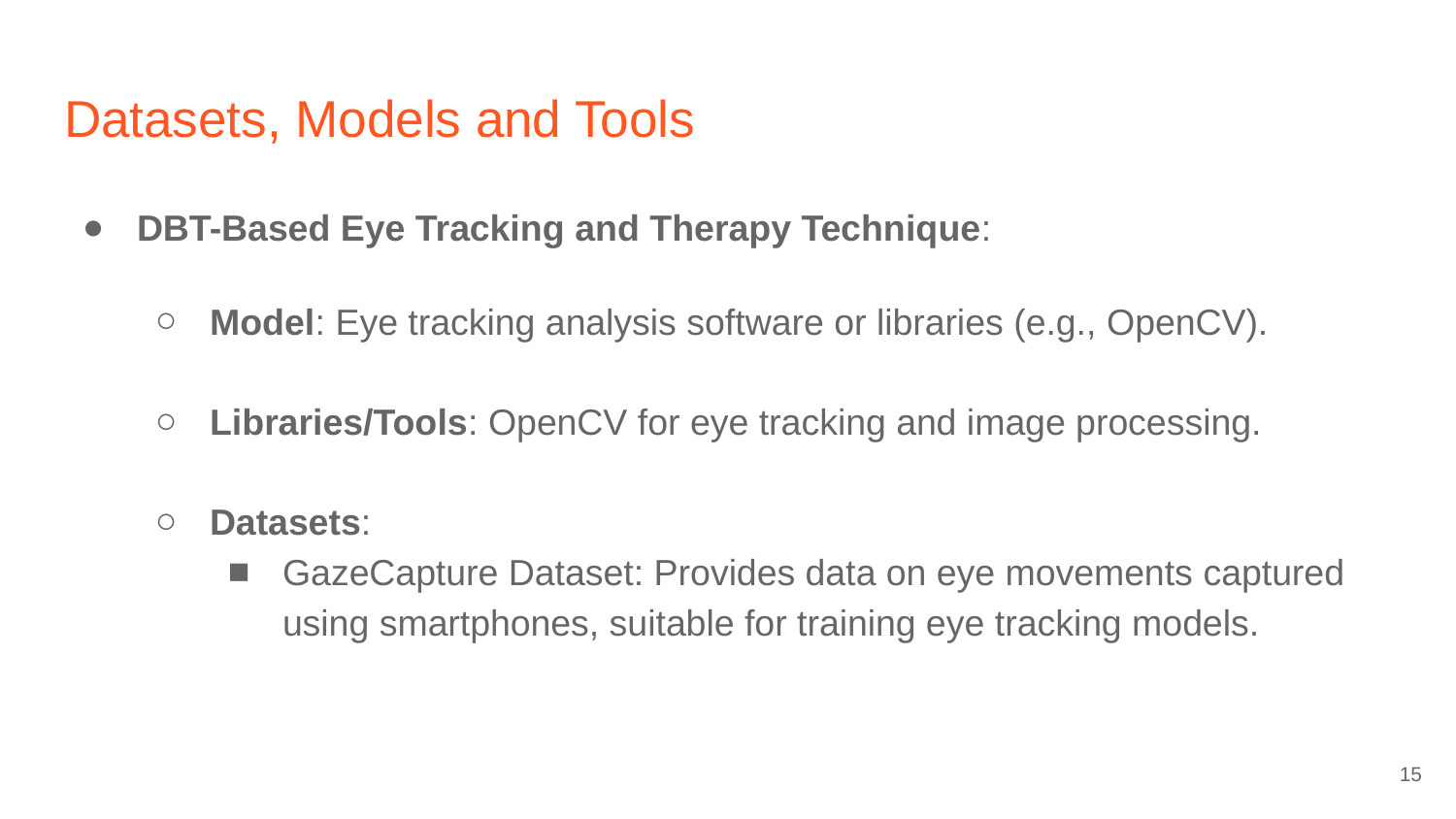

# Datasets, Models and Tools
DBT-Based Eye Tracking and Therapy Technique:
Model: Eye tracking analysis software or libraries (e.g., OpenCV).
Libraries/Tools: OpenCV for eye tracking and image processing.
Datasets:
GazeCapture Dataset: Provides data on eye movements captured using smartphones, suitable for training eye tracking models.
15